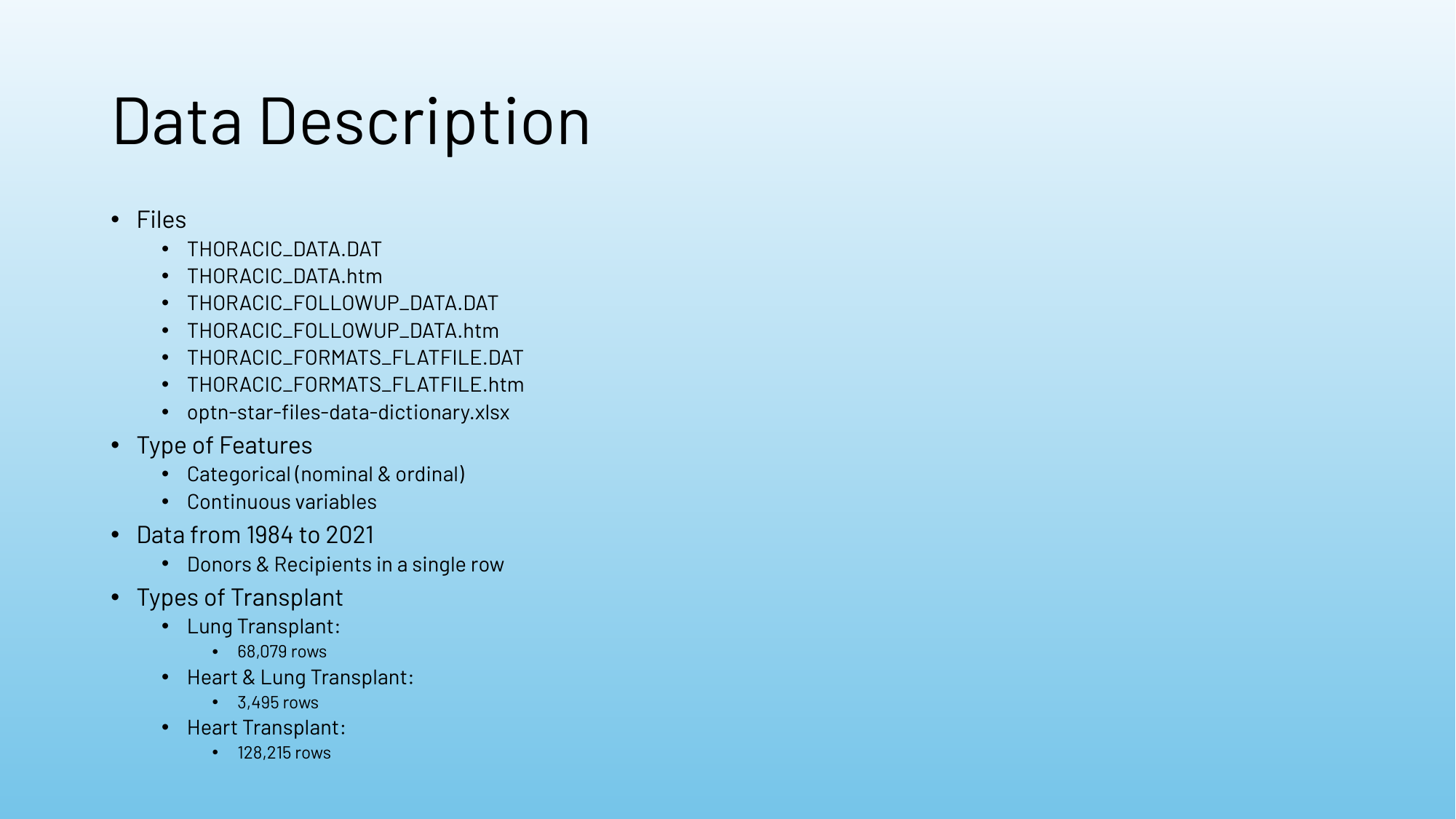

# Data Description
Files
THORACIC_DATA.DAT
THORACIC_DATA.htm
THORACIC_FOLLOWUP_DATA.DAT
THORACIC_FOLLOWUP_DATA.htm
THORACIC_FORMATS_FLATFILE.DAT
THORACIC_FORMATS_FLATFILE.htm
optn-star-files-data-dictionary.xlsx
Type of Features
Categorical (nominal & ordinal)
Continuous variables
Data from 1984 to 2021
Donors & Recipients in a single row
Types of Transplant
Lung Transplant:
68,079 rows
Heart & Lung Transplant:
3,495 rows
Heart Transplant:
128,215 rows